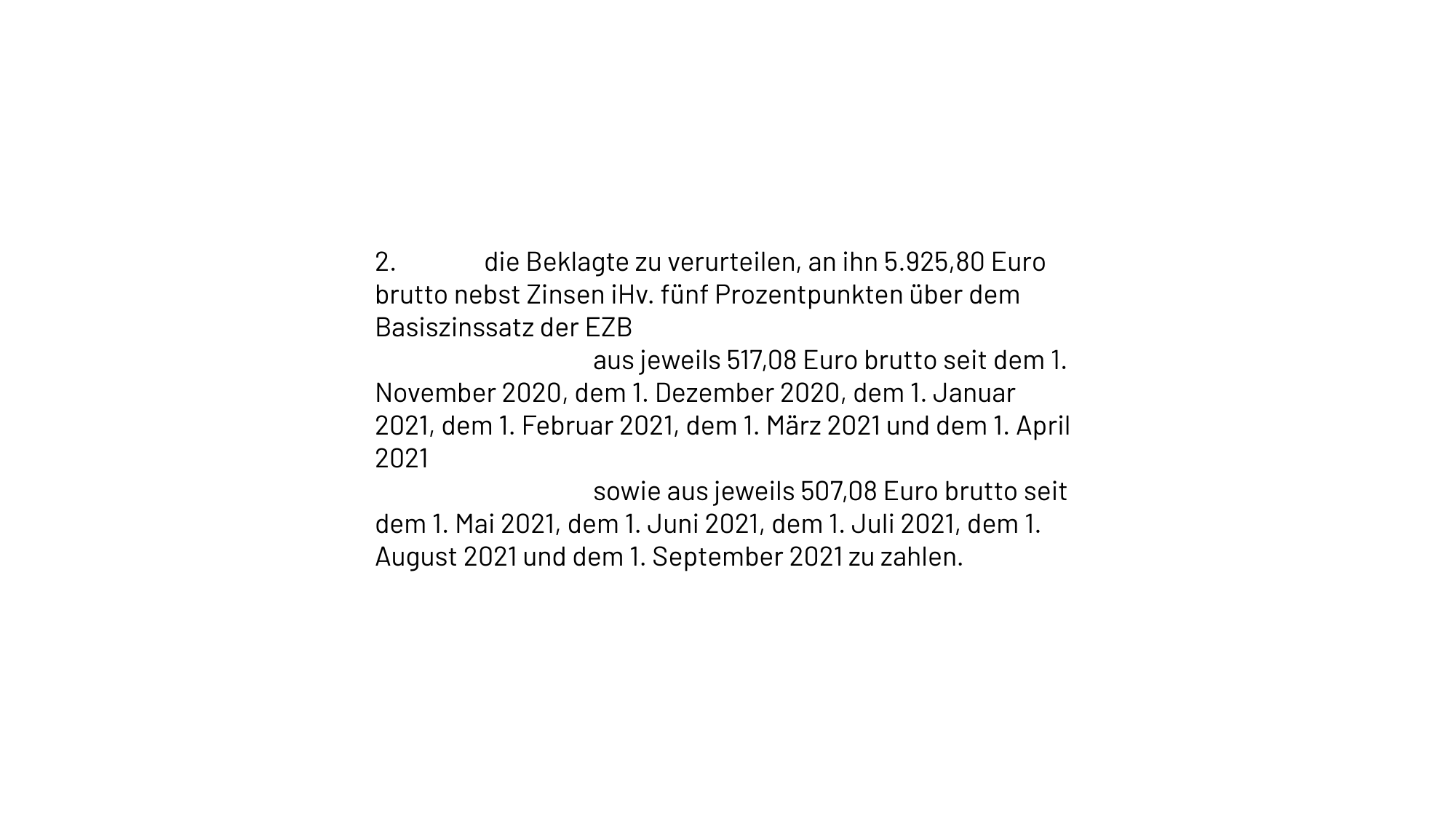

2. 	die Beklagte zu verurteilen, an ihn 5.925,80 Euro brutto nebst Zinsen iHv. fünf Prozentpunkten über dem Basiszinssatz der EZB
		aus jeweils 517,08 Euro brutto seit dem 1. November 2020, dem 1. Dezember 2020, dem 1. Januar 2021, dem 1. Februar 2021, dem 1. März 2021 und dem 1. April 2021
		sowie aus jeweils 507,08 Euro brutto seit dem 1. Mai 2021, dem 1. Juni 2021, dem 1. Juli 2021, dem 1. August 2021 und dem 1. September 2021 zu zahlen.